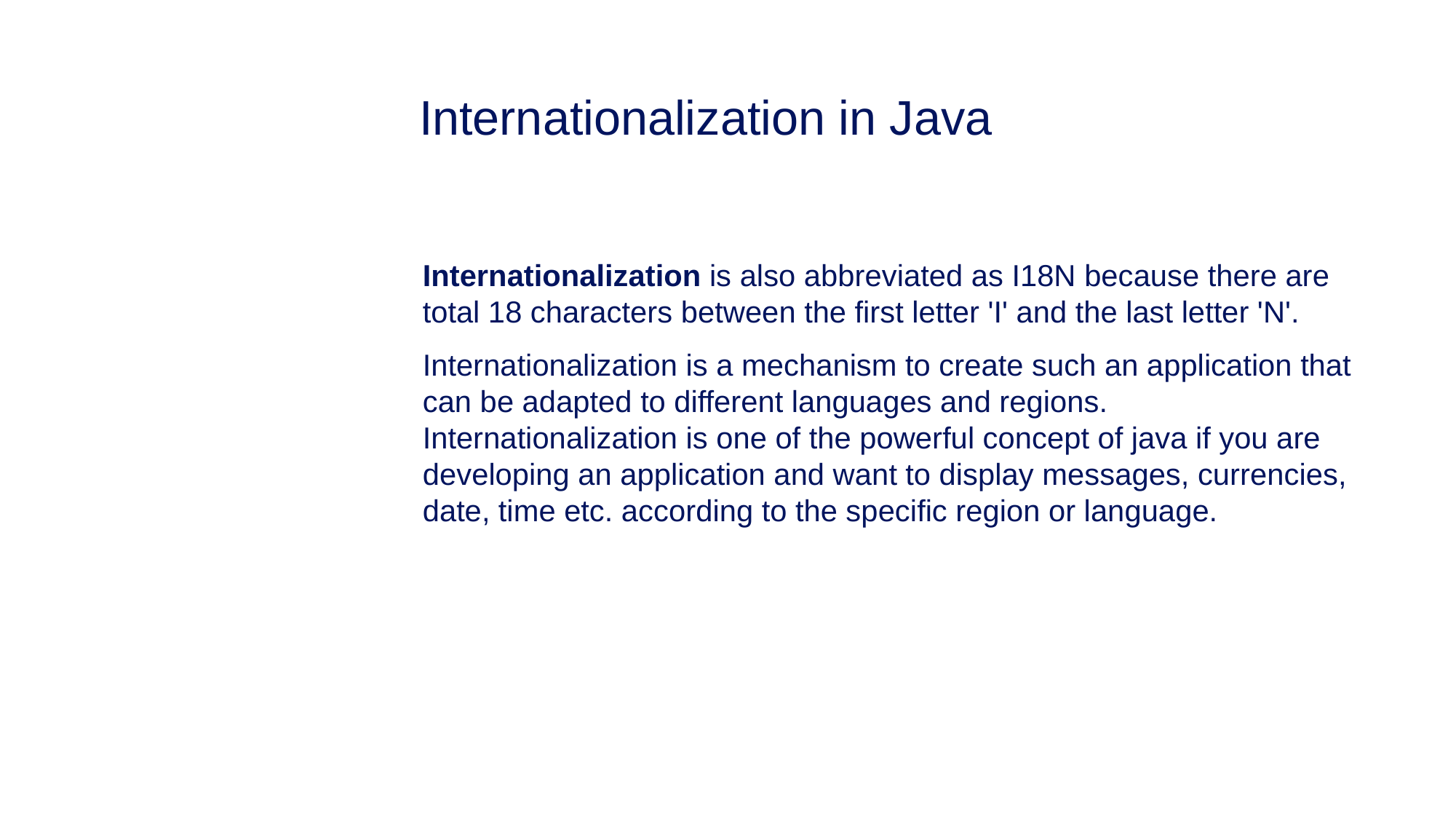

Internationalization in Java
Internationalization is also abbreviated as I18N because there are total 18 characters between the first letter 'I' and the last letter 'N'.
Internationalization is a mechanism to create such an application that can be adapted to different languages and regions.
Internationalization is one of the powerful concept of java if you are developing an application and want to display messages, currencies, date, time etc. according to the specific region or language.